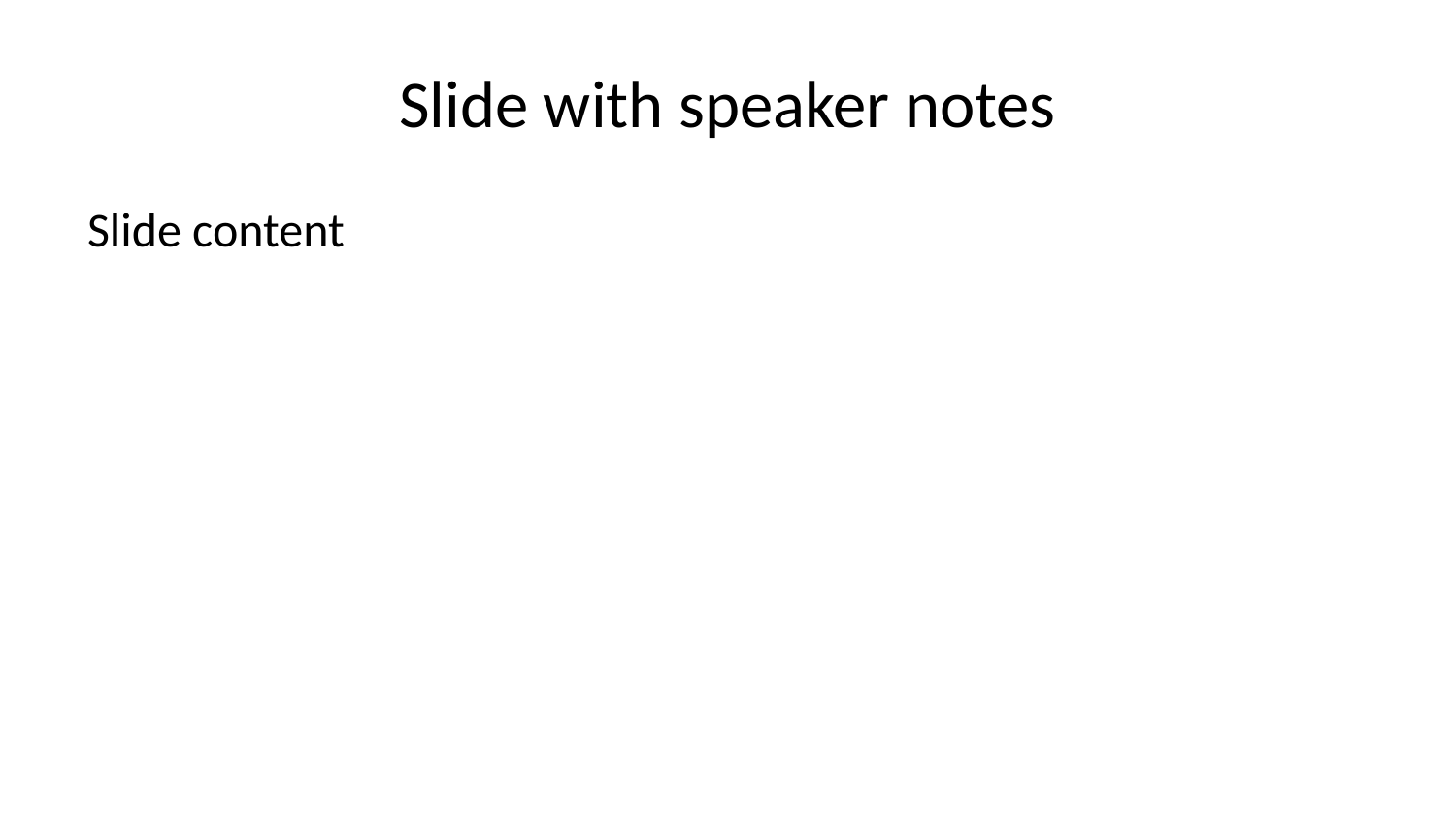

# Slide with speaker notes
Slide content